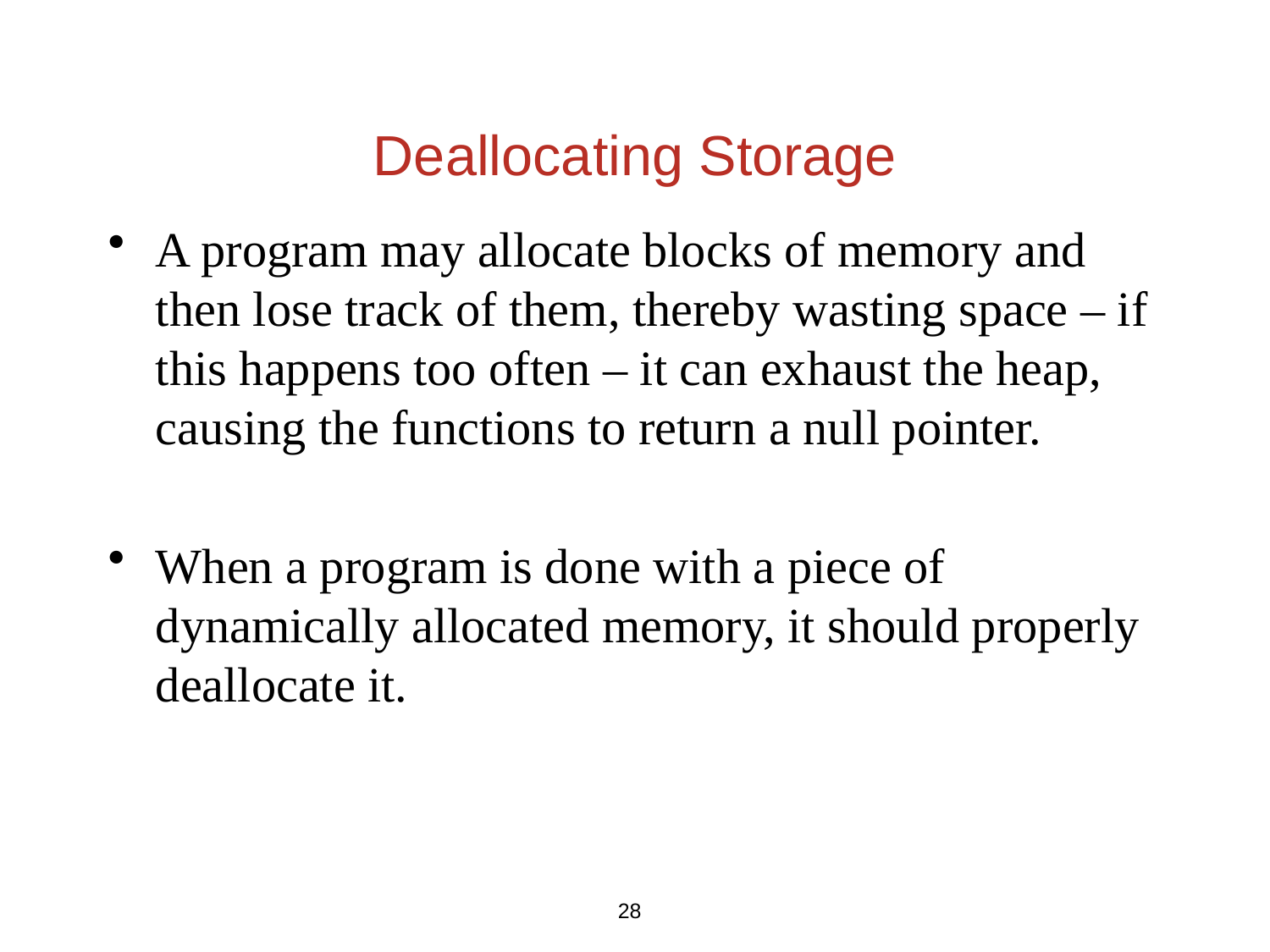

Deallocating Storage
A program may allocate blocks of memory and then lose track of them, thereby wasting space – if this happens too often – it can exhaust the heap, causing the functions to return a null pointer.

When a program is done with a piece of dynamically allocated memory, it should properly deallocate it.

28